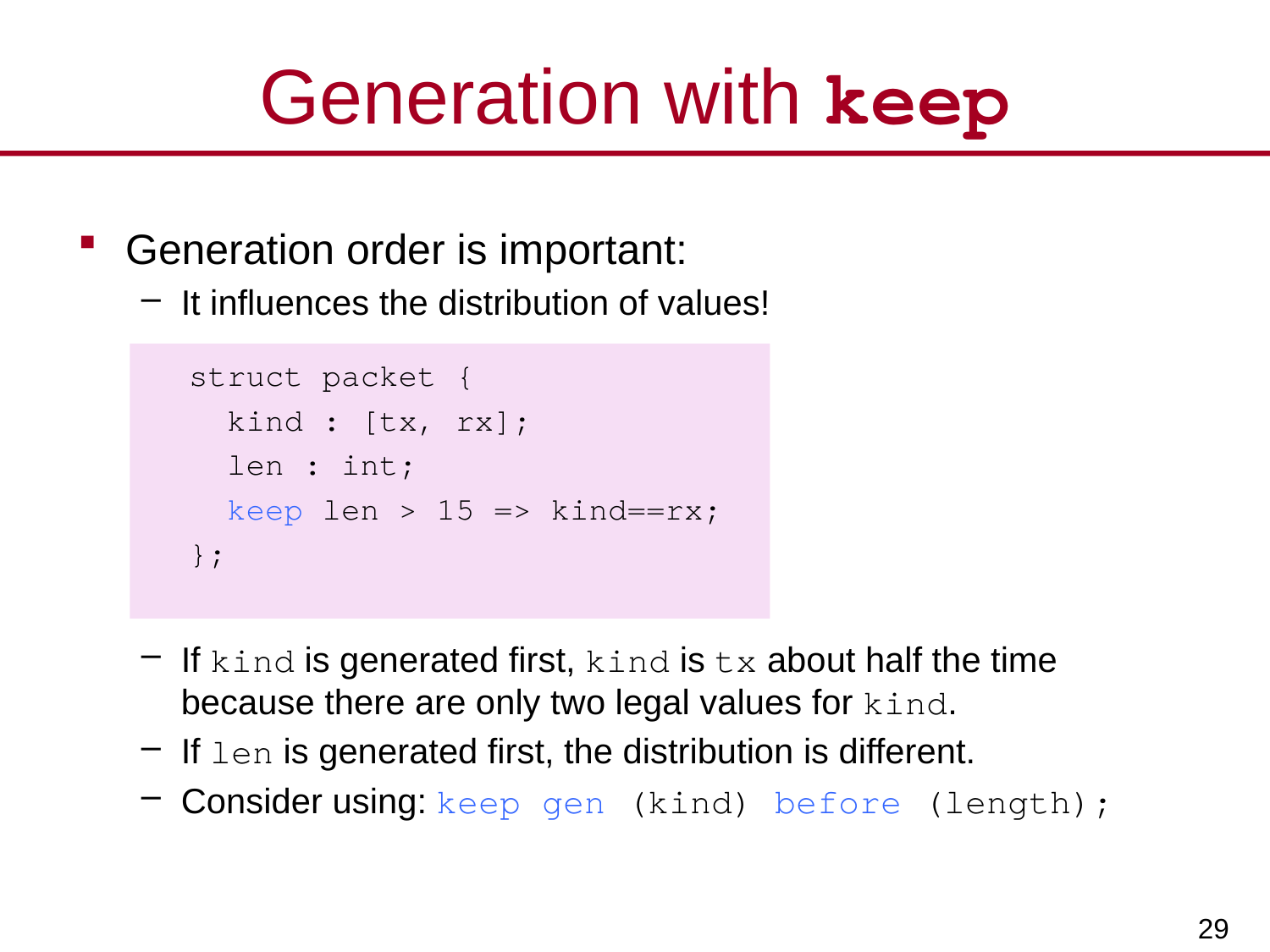

# Generation with keep
Generation order is important:
It influences the distribution of values!

struct packet {
  kind : [tx, rx];
  len : int;
  keep len > 15 => kind==rx;
};

If kind is generated first, kind is tx about half the time because there are only two legal values for kind.
If len is generated first, the distribution is different.
Consider using: keep gen (kind) before (length);